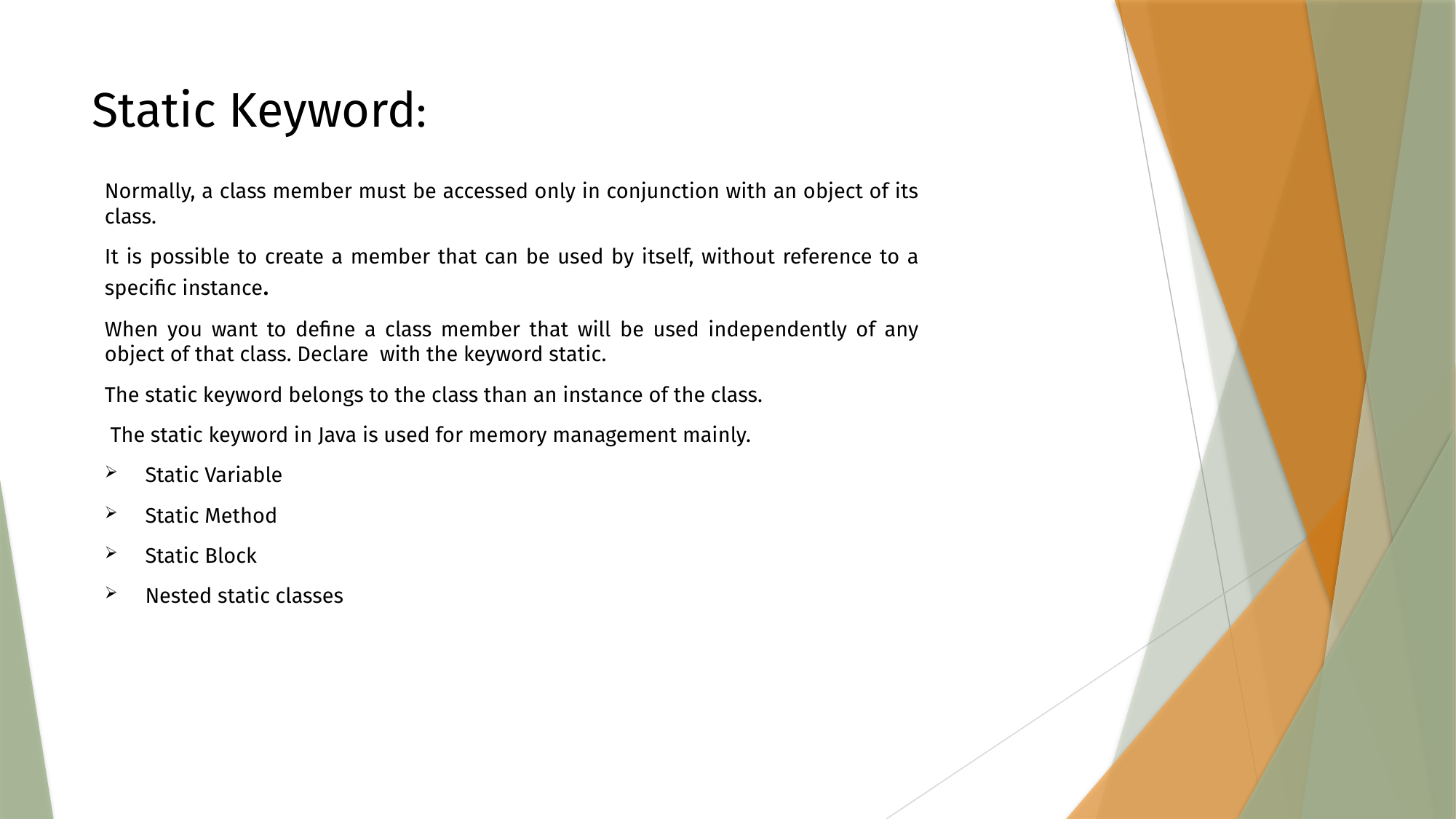

# Static Keyword:
Normally, a class member must be accessed only in conjunction with an object of its class.
It is possible to create a member that can be used by itself, without reference to a specific instance.
When you want to define a class member that will be used independently of any object of that class. Declare  with the keyword static.
The static keyword belongs to the class than an instance of the class.
 The static keyword in Java is used for memory management mainly.
Static Variable
Static Method
Static Block
Nested static classes